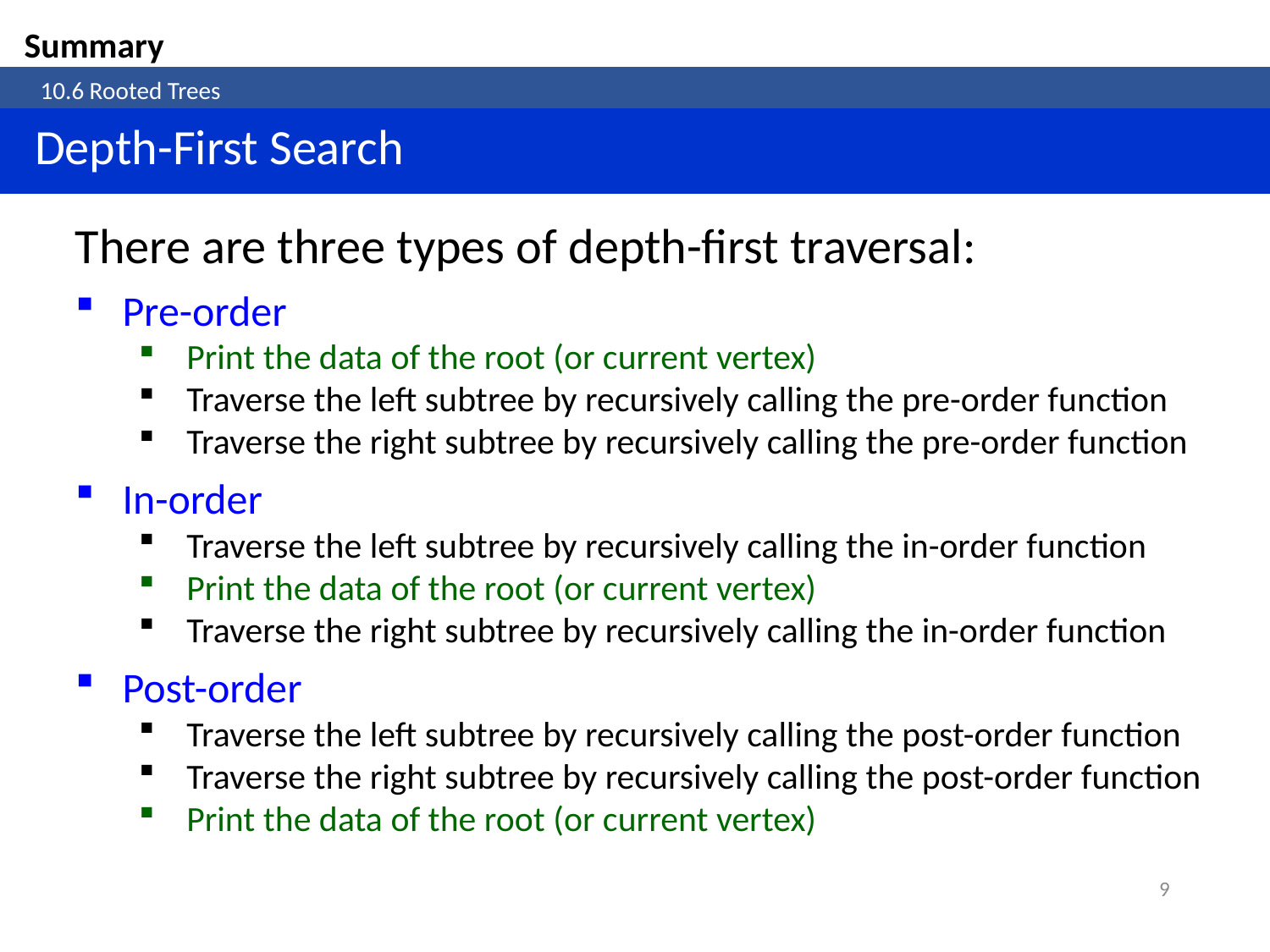

Summary

	10.6 Rooted Trees
  Depth-First Search
There are three types of depth-first traversal:
Pre-order
Print the data of the root (or current vertex)
Traverse the left subtree by recursively calling the pre-order function
Traverse the right subtree by recursively calling the pre-order function
In-order
Traverse the left subtree by recursively calling the in-order function
Print the data of the root (or current vertex)
Traverse the right subtree by recursively calling the in-order function
Post-order
Traverse the left subtree by recursively calling the post-order function
Traverse the right subtree by recursively calling the post-order function
Print the data of the root (or current vertex)
9